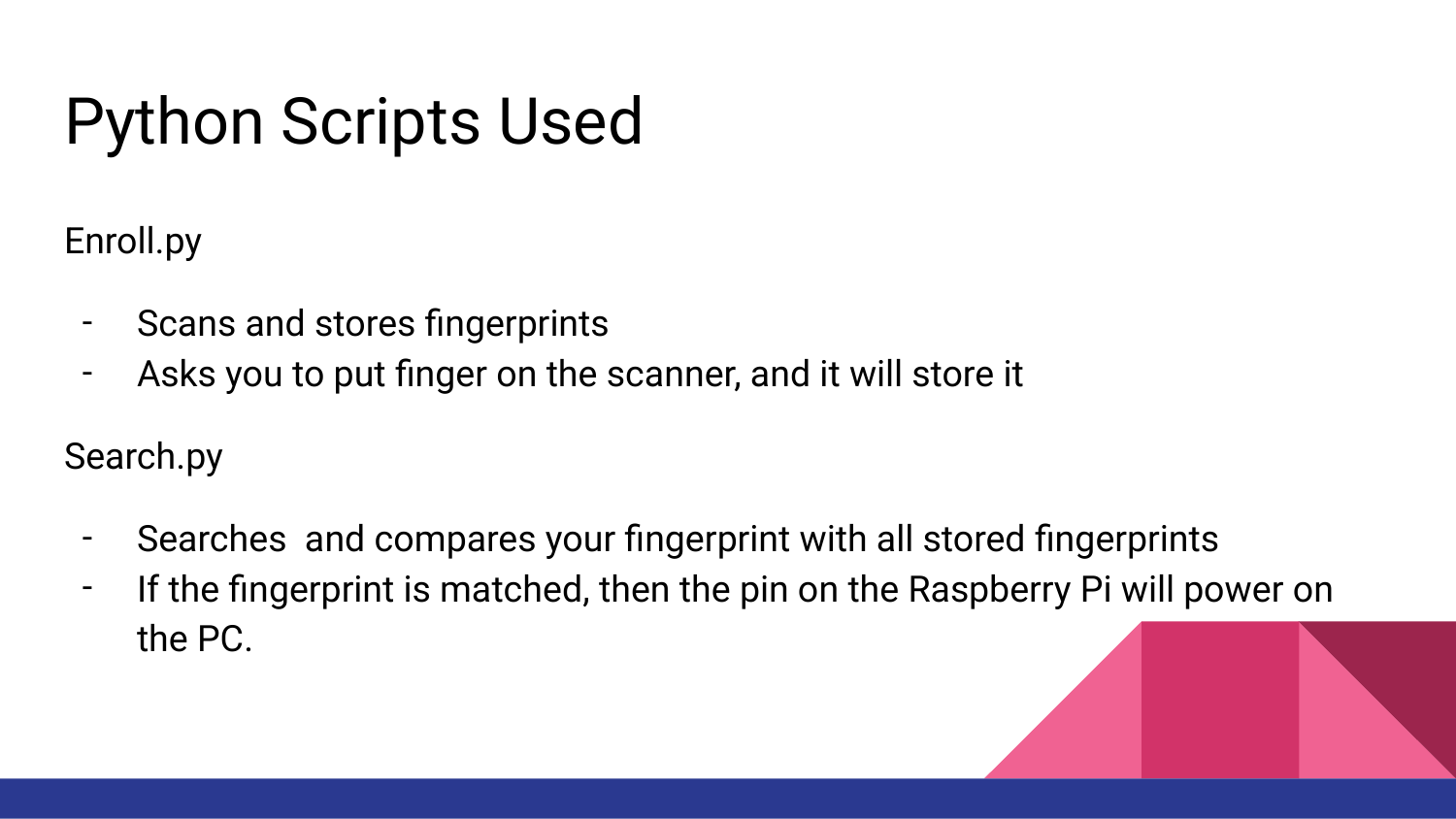

# Python Scripts Used
Enroll.py
Scans and stores fingerprints
Asks you to put finger on the scanner, and it will store it
Search.py
Searches  and compares your fingerprint with all stored fingerprints
If the fingerprint is matched, then the pin on the Raspberry Pi will power on the PC.